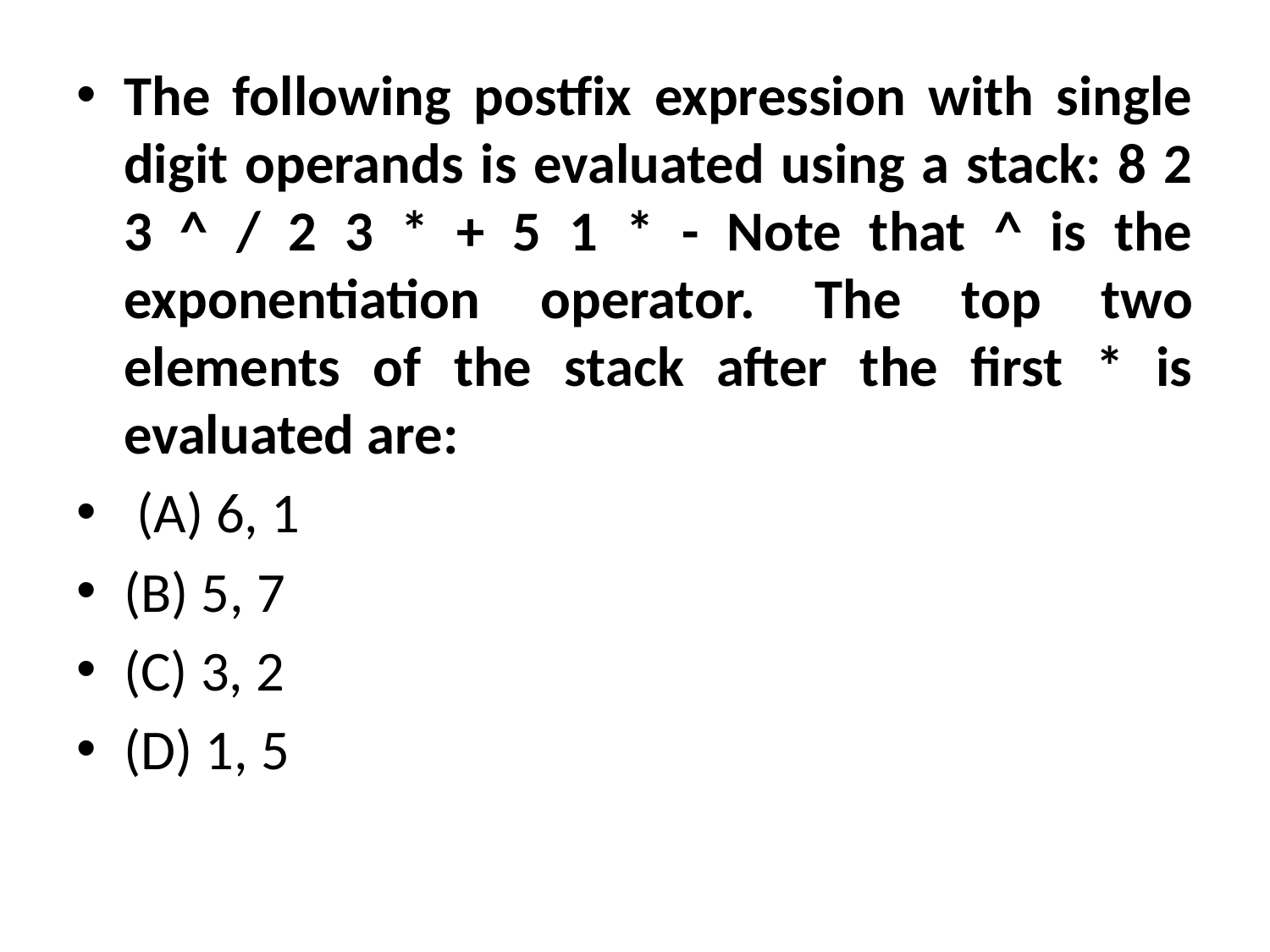

The following postfix expression with single digit operands is evaluated using a stack: 8 2 3 ^ / 2 3 * + 5 1 * - Note that ^ is the exponentiation operator. The top two elements of the stack after the first * is evaluated are:
 (A) 6, 1
(B) 5, 7
(C) 3, 2
(D) 1, 5